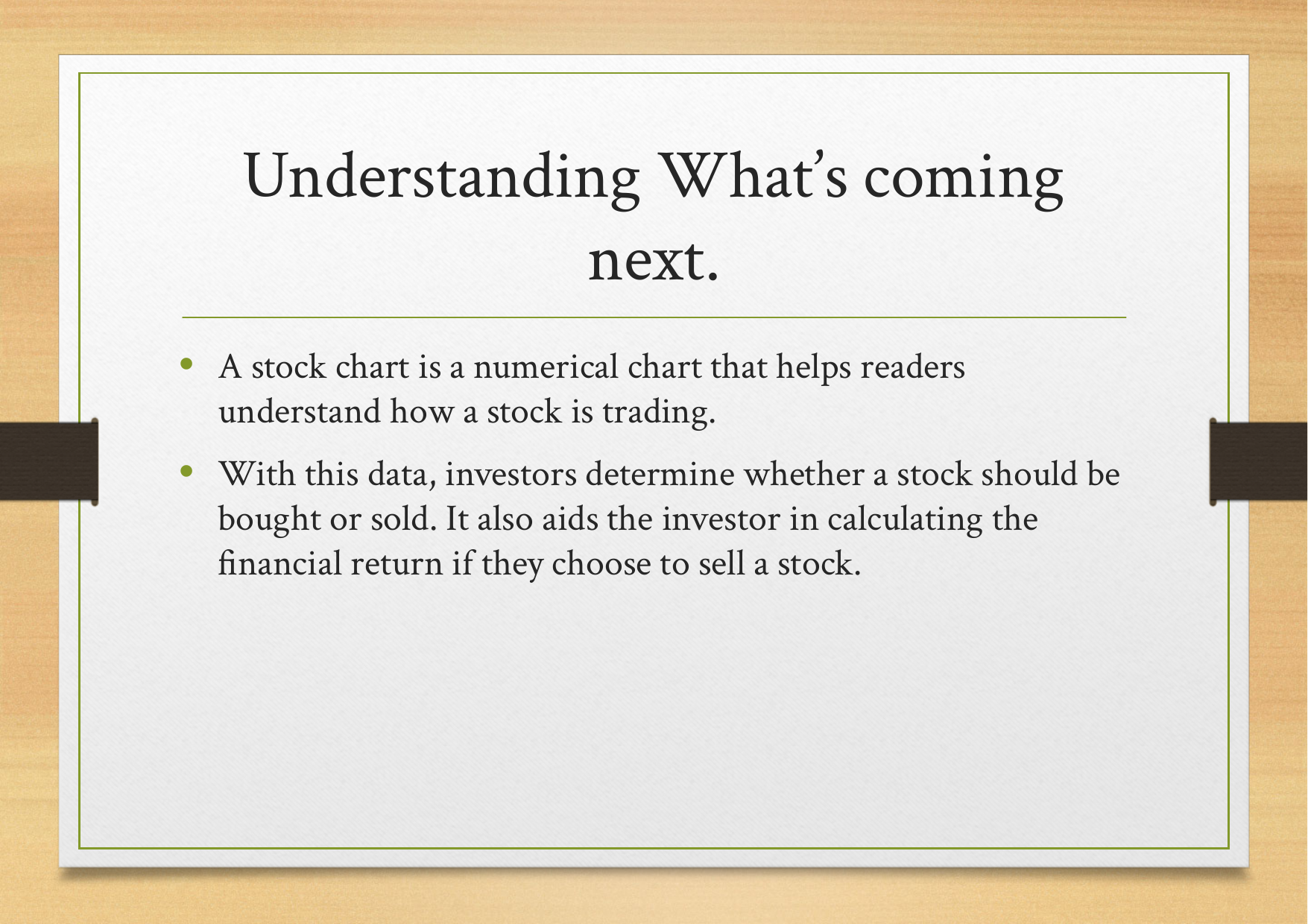

# Understanding What’s coming next.
A stock chart is a numerical chart that helps readers understand how a stock is trading.
With this data, investors determine whether a stock should be bought or sold. It also aids the investor in calculating the financial return if they choose to sell a stock.